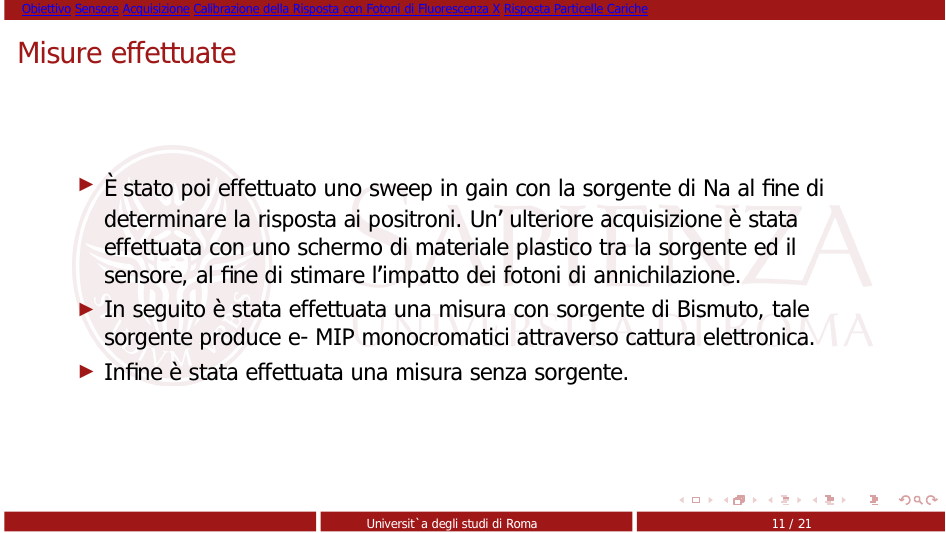

Obiettivo Sensore Acquisizione Calibrazione della Risposta con Fotoni di Fluorescenza X Risposta Particelle Cariche
# Misure effettuate
È stato poi effettuato uno sweep in gain con la sorgente di Na al fine di determinare la risposta ai positroni. Un’ ulteriore acquisizione è stata effettuata con uno schermo di materiale plastico tra la sorgente ed il sensore, al fine di stimare l’impatto dei fotoni di annichilazione.
In seguito è stata effettuata una misura con sorgente di Bismuto, tale sorgente produce e- MIP monocromatici attraverso cattura elettronica.
Infine è stata effettuata una misura senza sorgente.

Universit`a degli studi di Roma Sapienza
11 / 21